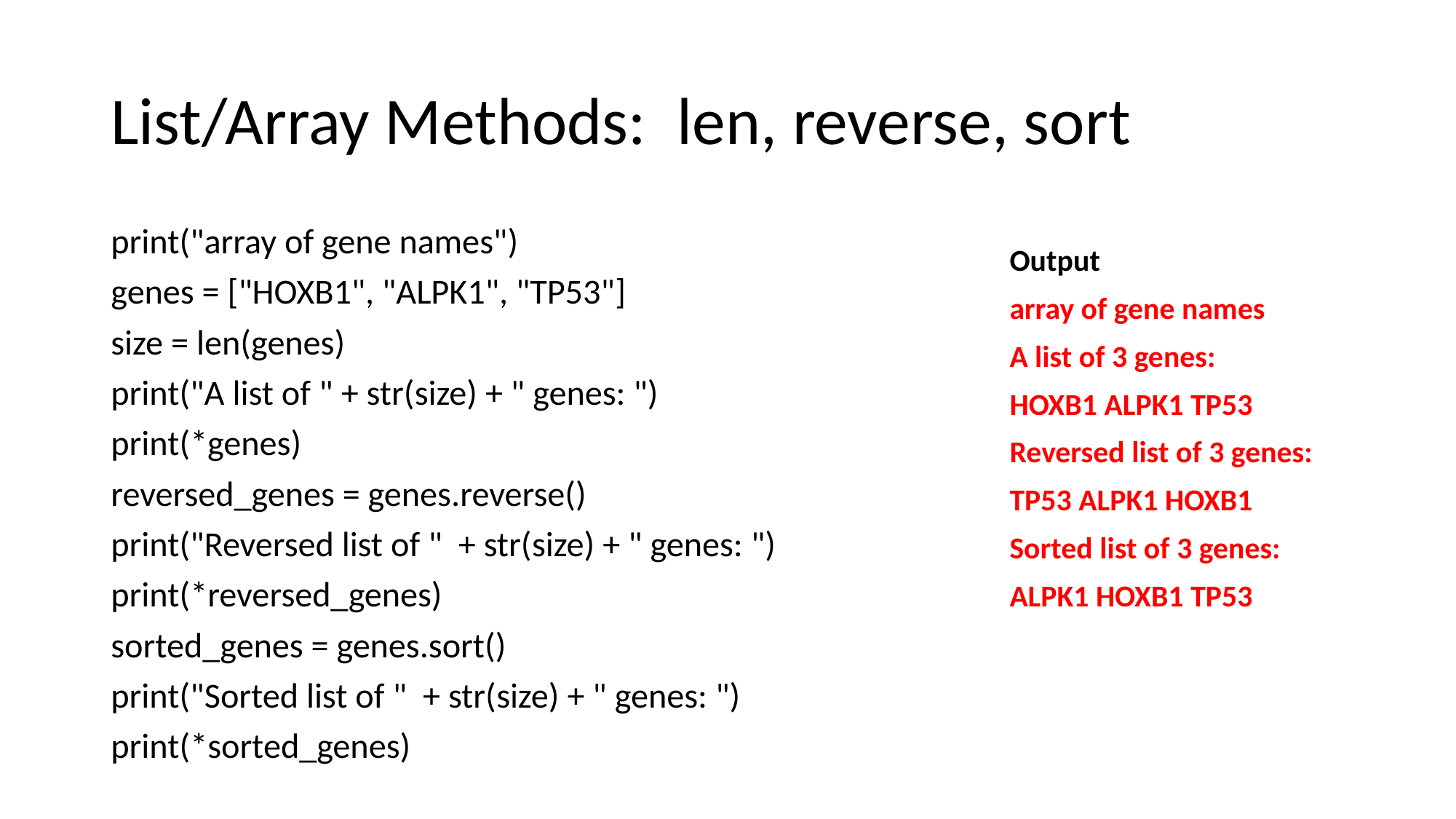

# List/Array Methods:  len, reverse, sort
print("array of gene names")
genes = ["HOXB1", "ALPK1", "TP53"]
size = len(genes)
print("A list of " + str(size) + " genes: ")
print(*genes)
reversed_genes = genes.reverse()
print("Reversed list of "  + str(size) + " genes: ")
print(*reversed_genes)
sorted_genes = genes.sort()
print("Sorted list of "  + str(size) + " genes: ")
print(*sorted_genes)
Output
array of gene names
A list of 3 genes:
HOXB1 ALPK1 TP53
Reversed list of 3 genes:
TP53 ALPK1 HOXB1
Sorted list of 3 genes:
ALPK1 HOXB1 TP53